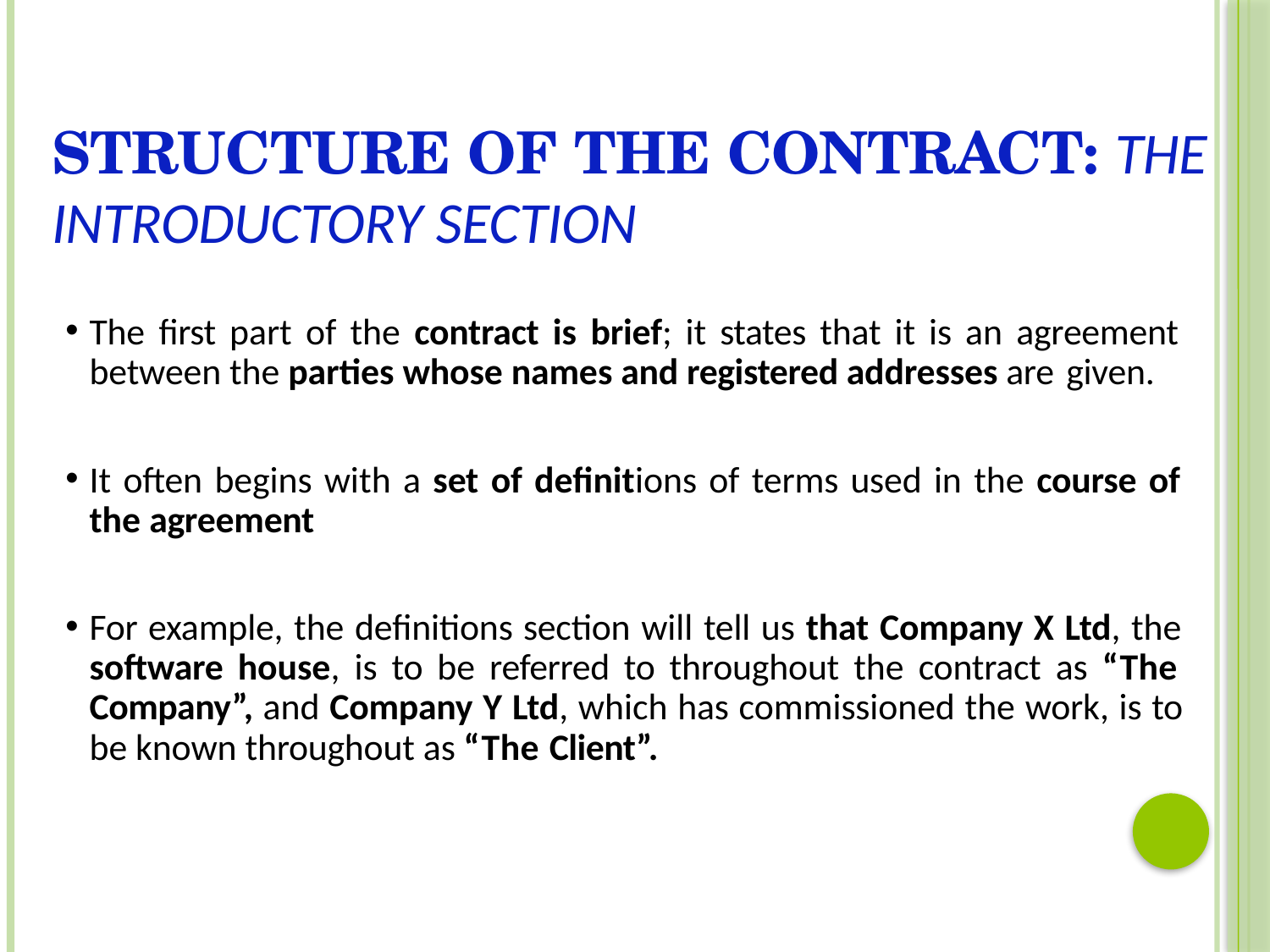

# Structure of the Contract: The introductory Section
The first part of the contract is brief; it states that it is an agreement  between the parties whose names and registered addresses are given.

It often begins with a set of definitions of terms used in the course of  the agreement

For example, the definitions section will tell us that Company X Ltd, the  software house, is to be referred to throughout the contract as “The  Company”, and Company Y Ltd, which has commissioned the work, is to  be known throughout as “The Client”.